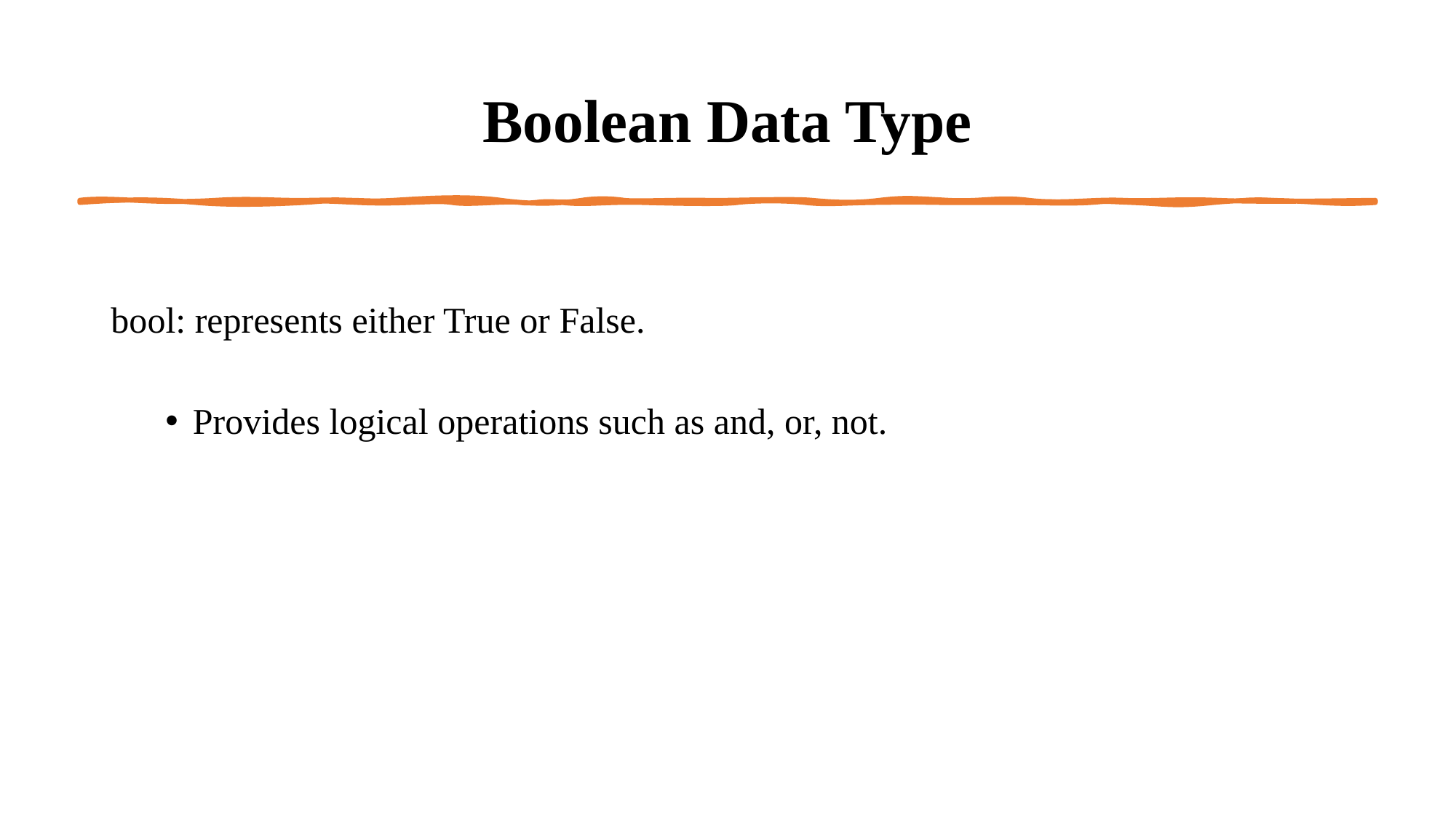

# Boolean Data Type

bool: represents either True or False.

Provides logical operations such as and, or, not.